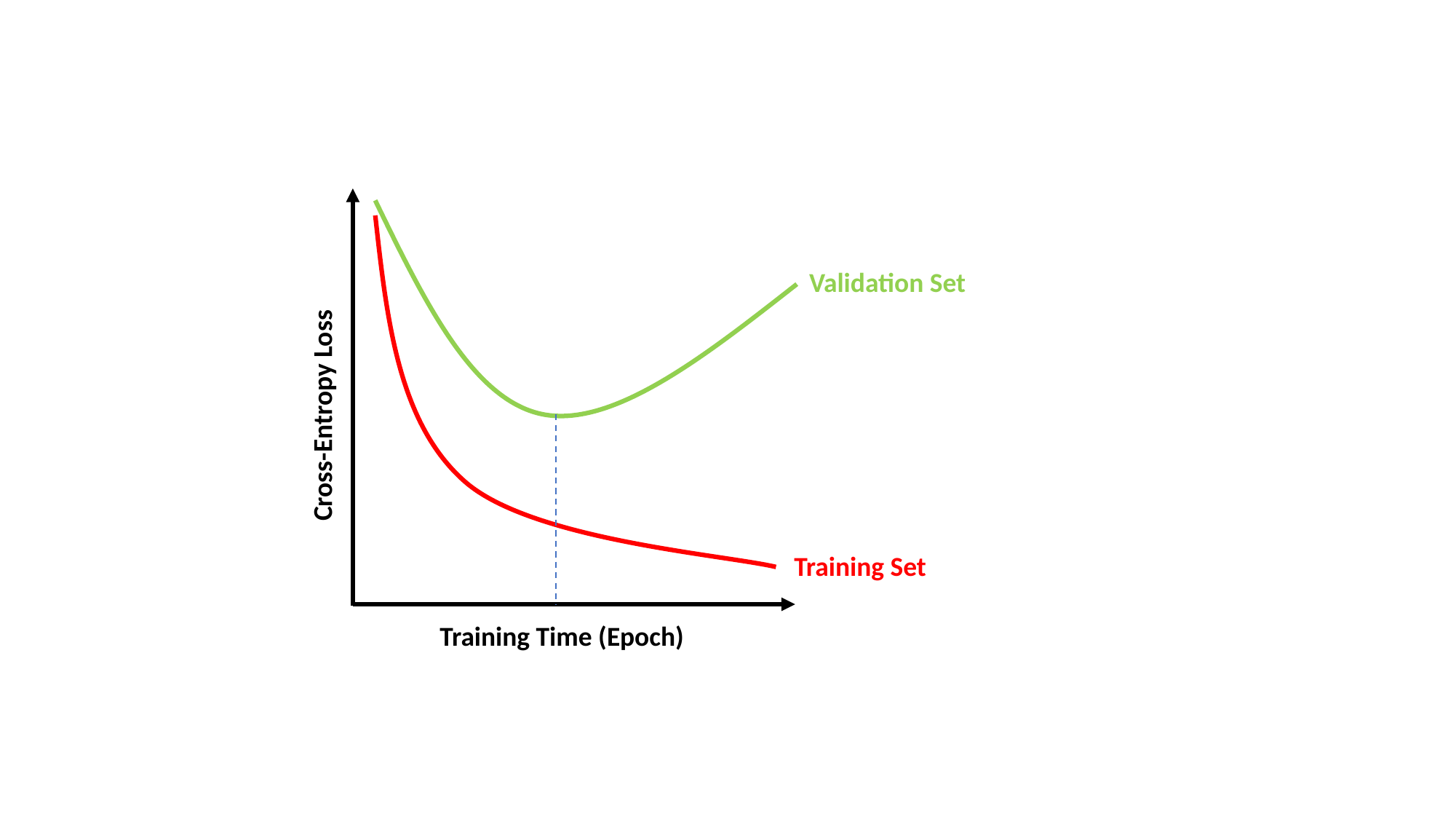

Validation Set
Cross-Entropy Loss
Training Set
Training Time (Epoch)